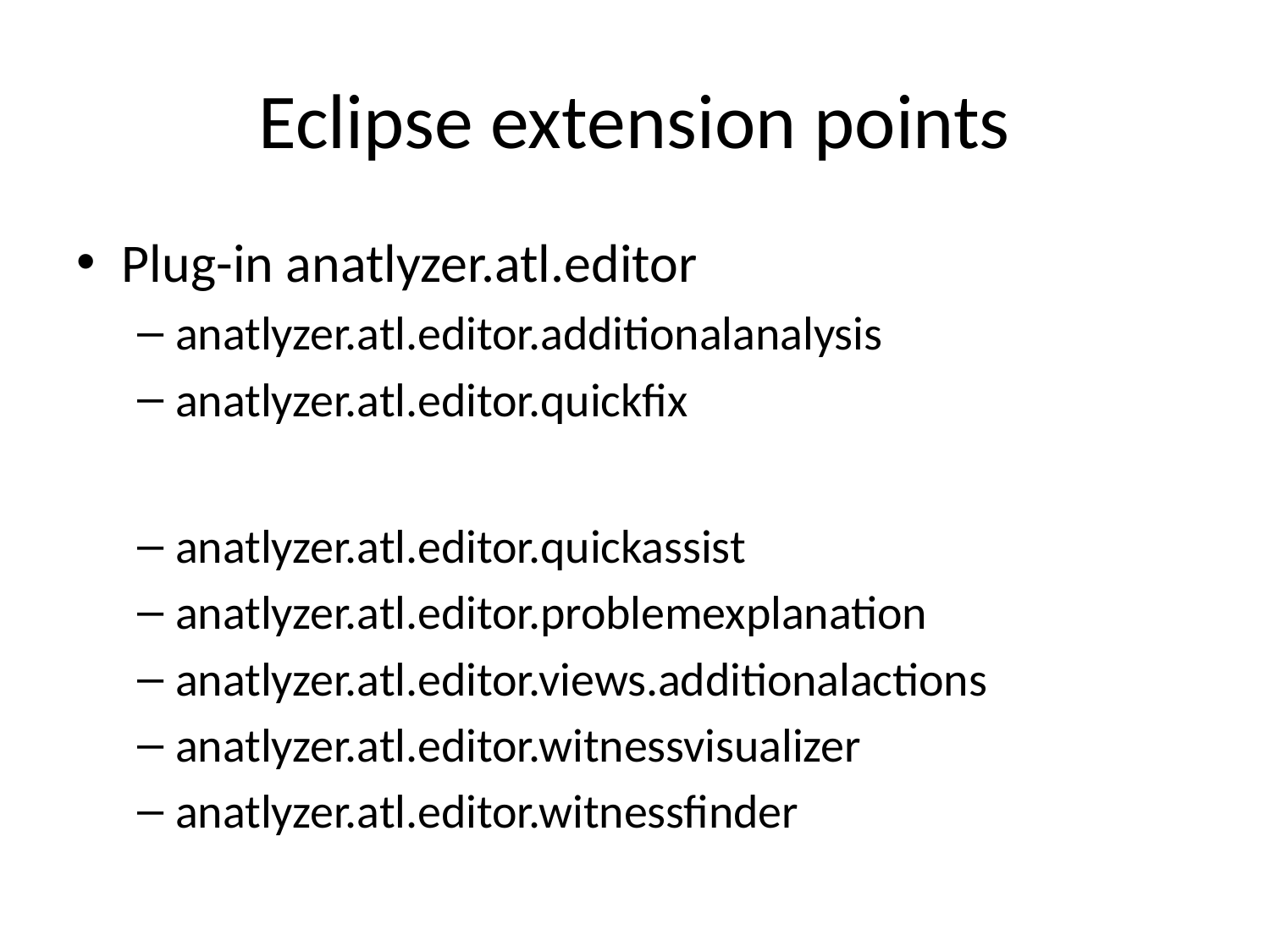

# Eclipse extension points
Plug-in anatlyzer.atl.editor
anatlyzer.atl.editor.additionalanalysis
anatlyzer.atl.editor.quickfix

anatlyzer.atl.editor.quickassist
anatlyzer.atl.editor.problemexplanation
anatlyzer.atl.editor.views.additionalactions
anatlyzer.atl.editor.witnessvisualizer
anatlyzer.atl.editor.witnessfinder